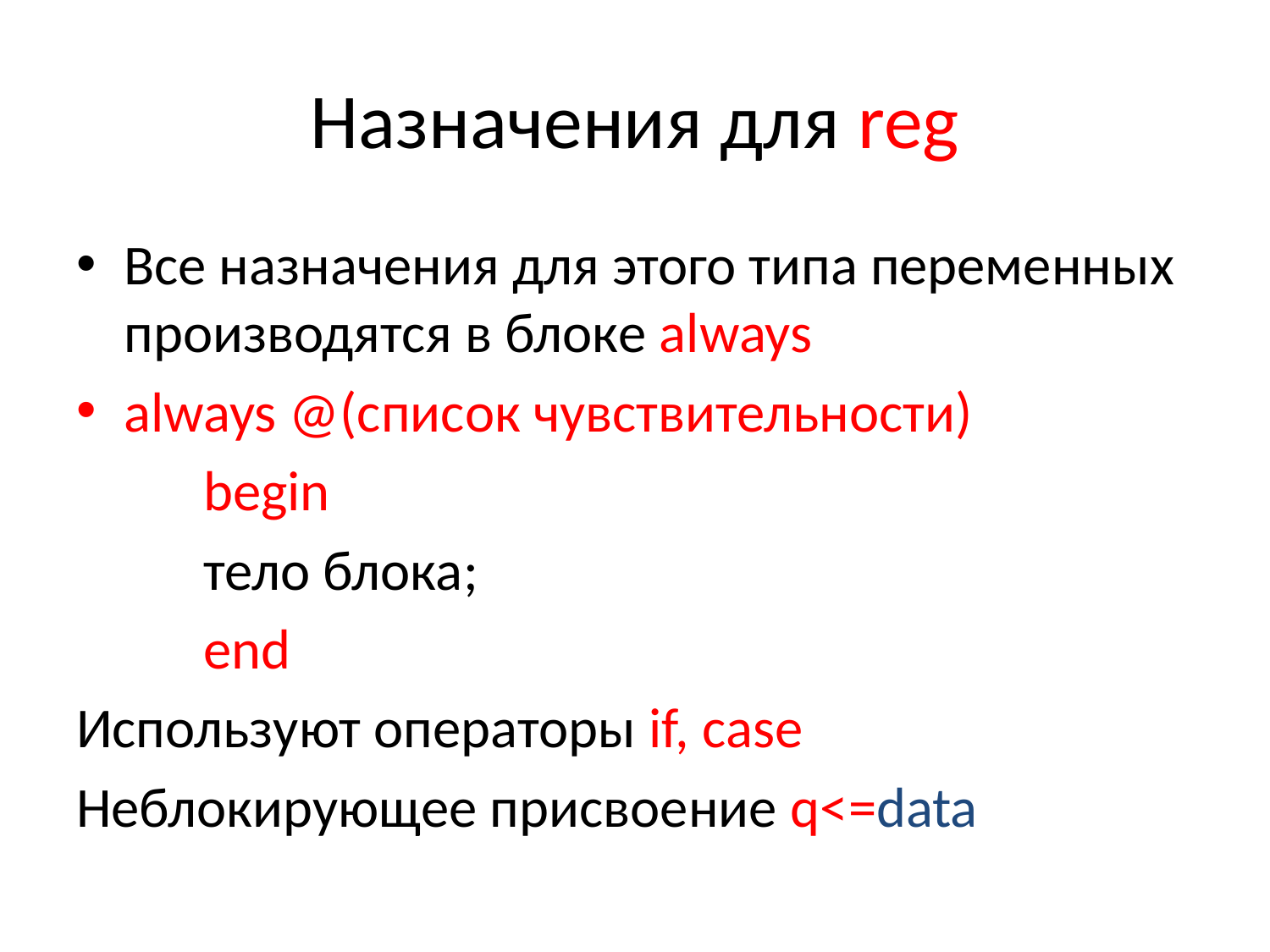

# Назначения для reg
Все назначения для этого типа переменных производятся в блоке always
always @(список чувствительности)
	begin
	тело блока;
	end
Используют операторы if, case
Неблокирующее присвоение q<=data